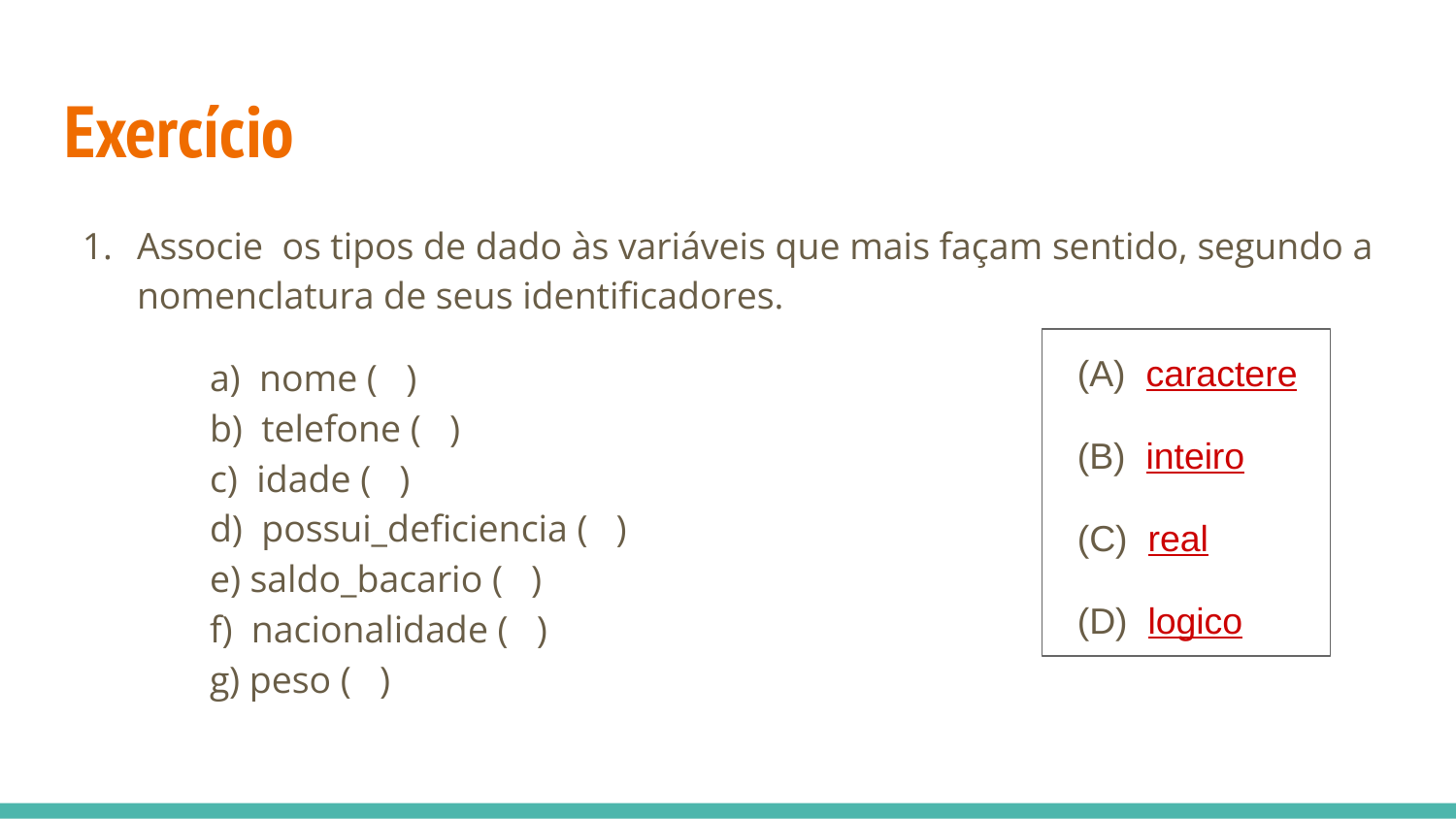

# Exercício
Associe  os tipos de dado às variáveis que mais façam sentido, segundo a nomenclatura de seus identificadores.
  	a)  nome (   )
  	b)  telefone (   )
  	c)  idade (   )
  	d)  possui_deficiencia (   )
  	e) saldo_bacario (   )
  	f)  nacionalidade (   )
  	g) peso (   )
  (A)  caractere
  (B)  inteiro
  (C)  real
  (D)  logico